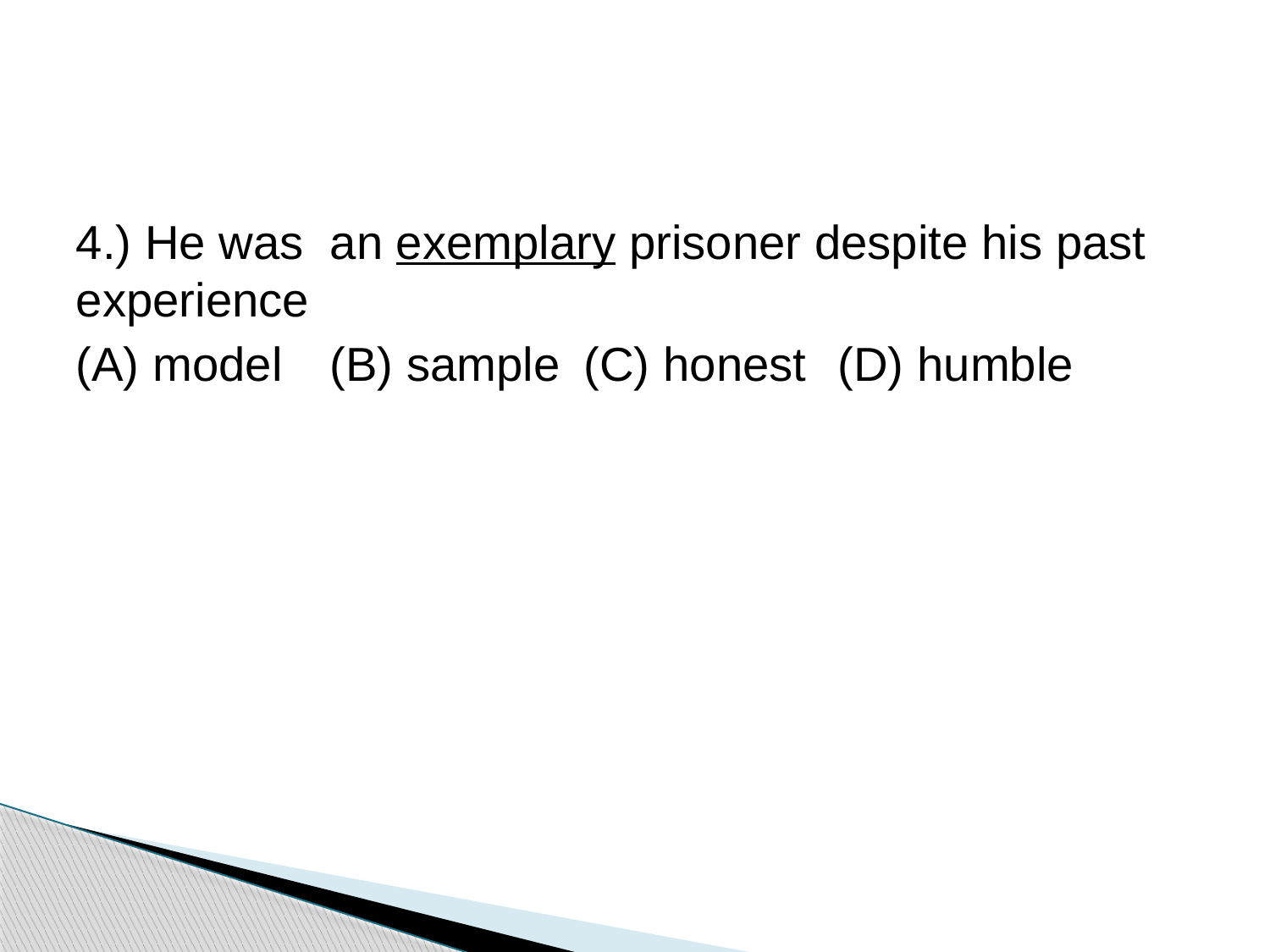

#
4.) He was 	an exemplary prisoner despite his past experience
(A) model	(B) sample	(C) honest	(D) humble